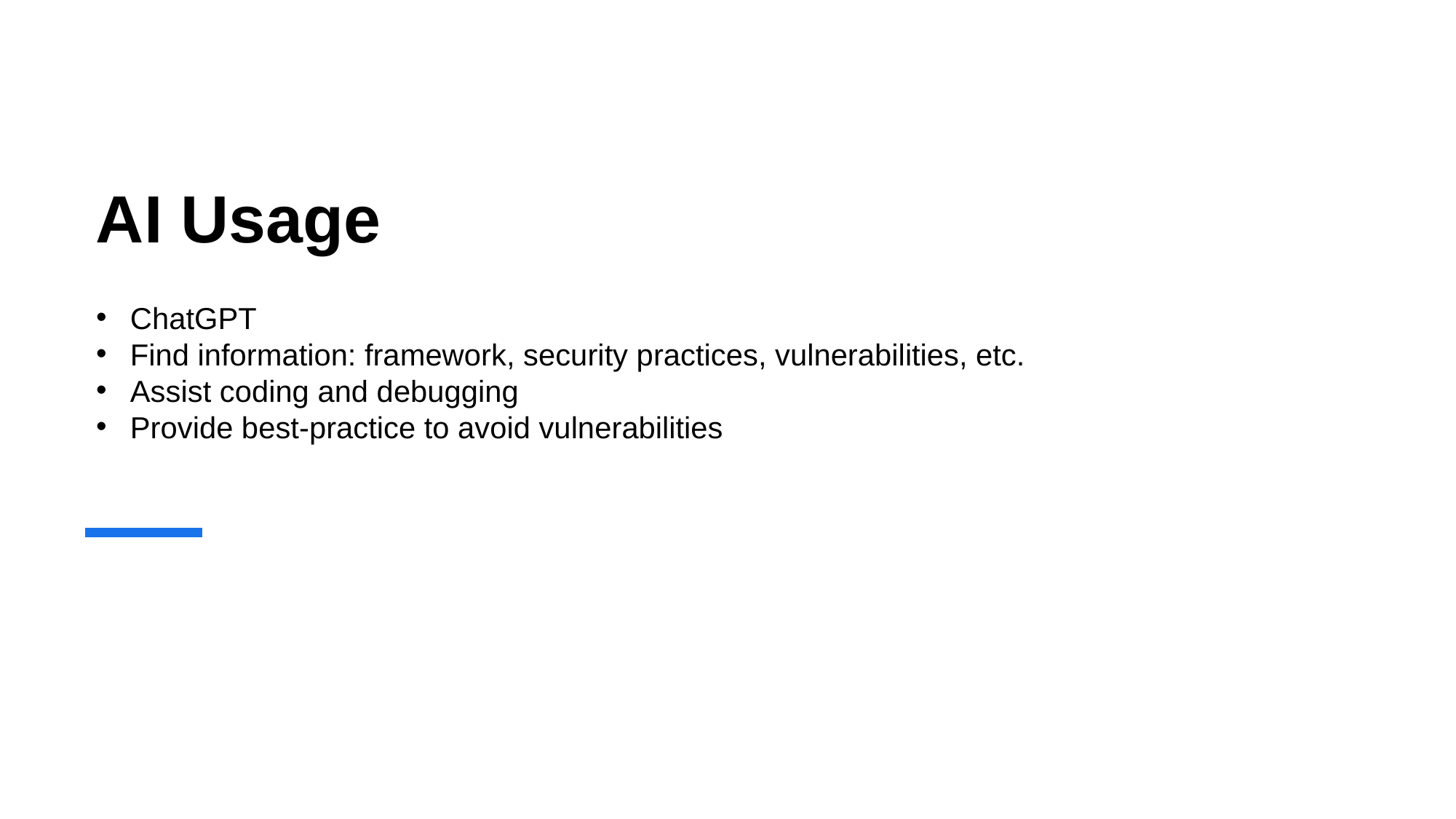

# AI Usage
ChatGPT
Find information: framework, security practices, vulnerabilities, etc.
Assist coding and debugging
Provide best-practice to avoid vulnerabilities